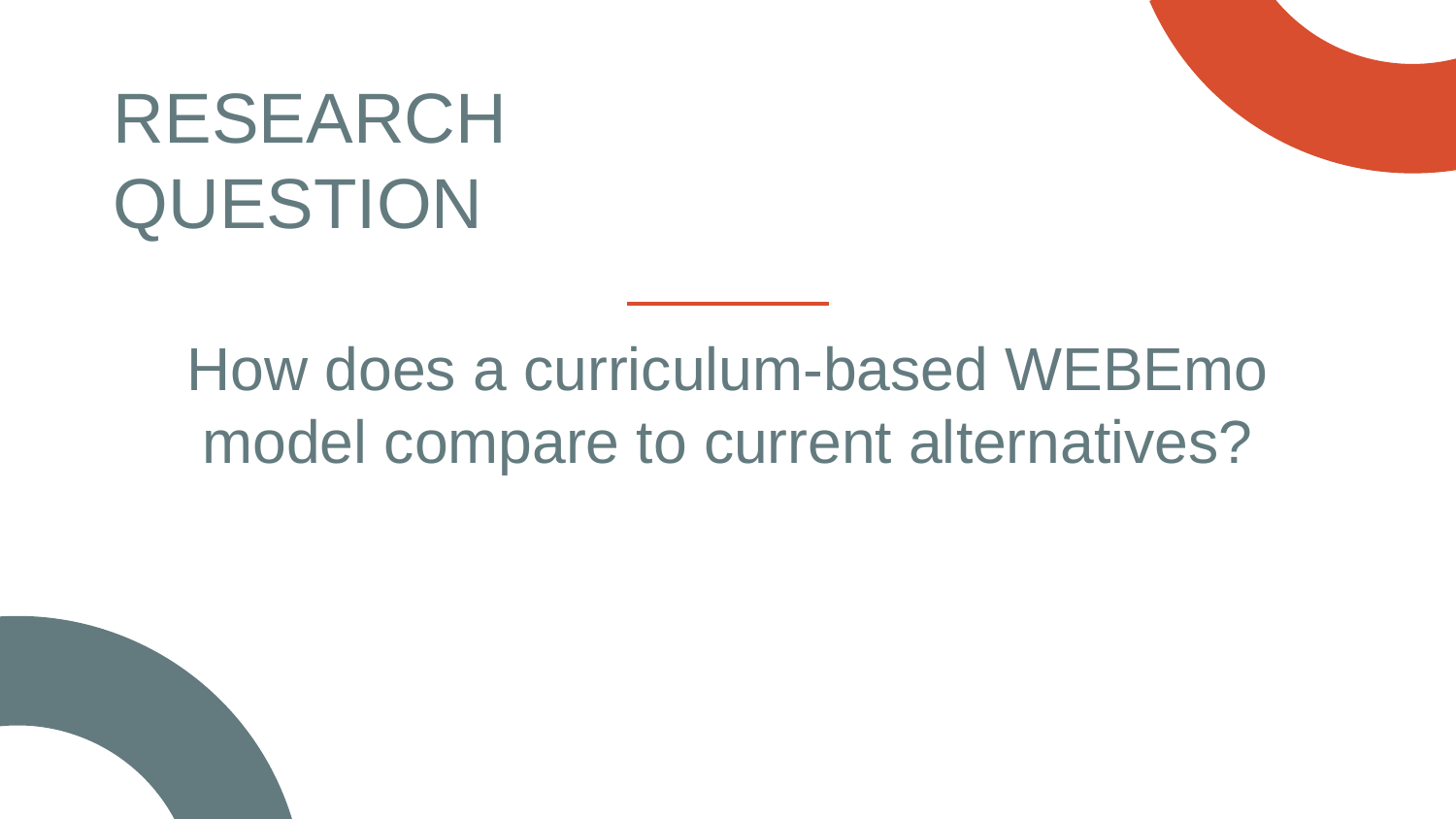

# RESEARCH QUESTION

How does a curriculum-based WEBEmo model compare to current alternatives?